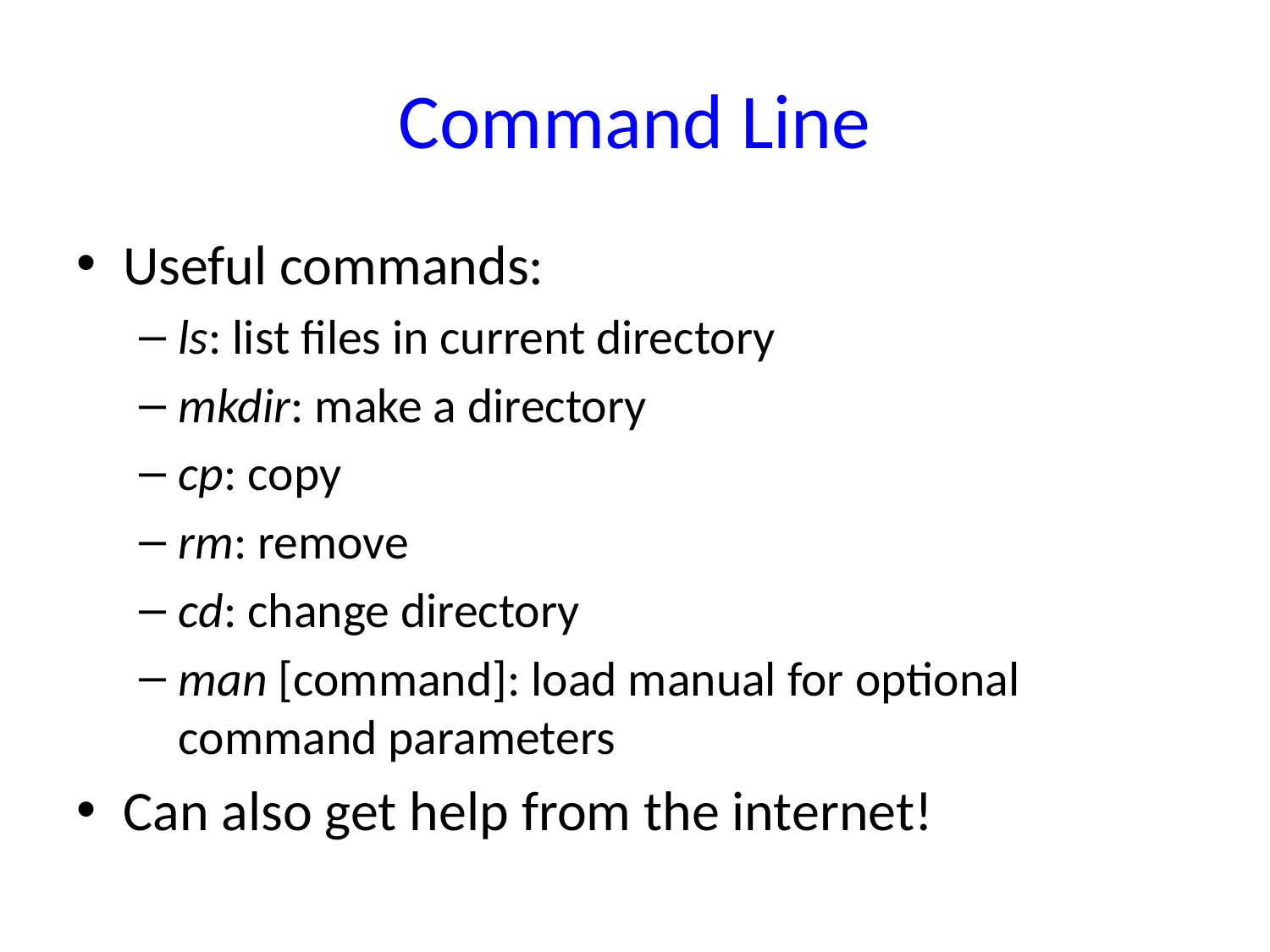

# Command Line
Useful commands:
ls: list files in current directory
mkdir: make a directory
cp: copy
rm: remove
cd: change directory
man [command]: load manual for optional command parameters
Can also get help from the internet!